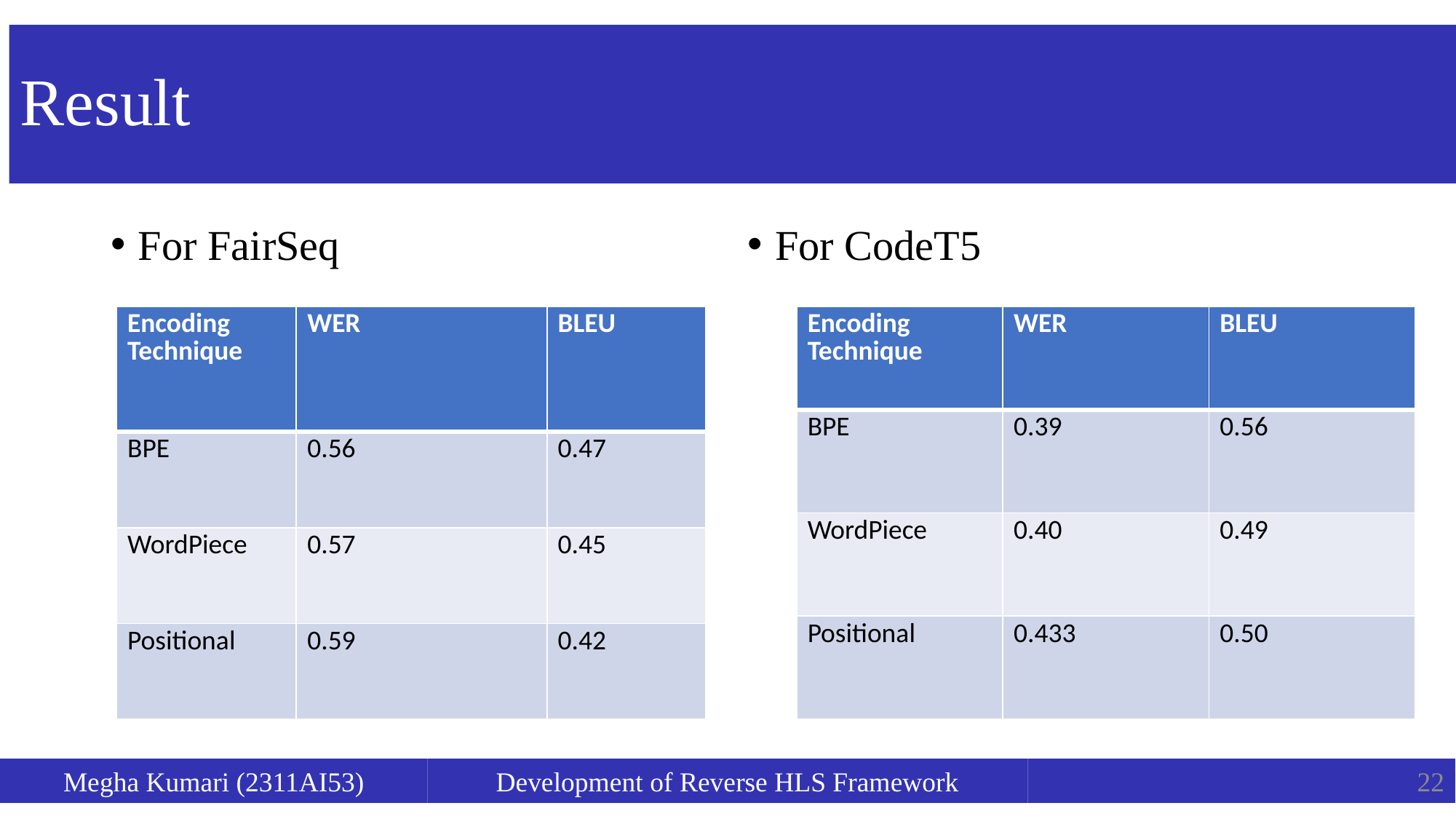

# Result
For FairSeq

For CodeT5
| Encoding Technique | WER | BLEU |
| --- | --- | --- |
| BPE | 0.39 | 0.56 |
| WordPiece | 0.40 | 0.49 |
| Positional | 0.433 | 0.50 |
| Encoding Technique | WER | BLEU |
| --- | --- | --- |
| BPE | 0.56 | 0.47 |
| WordPiece | 0.57 | 0.45 |
| Positional | 0.59 | 0.42 |
Megha Kumari (2311AI53)
Development of Reverse HLS Framework
22